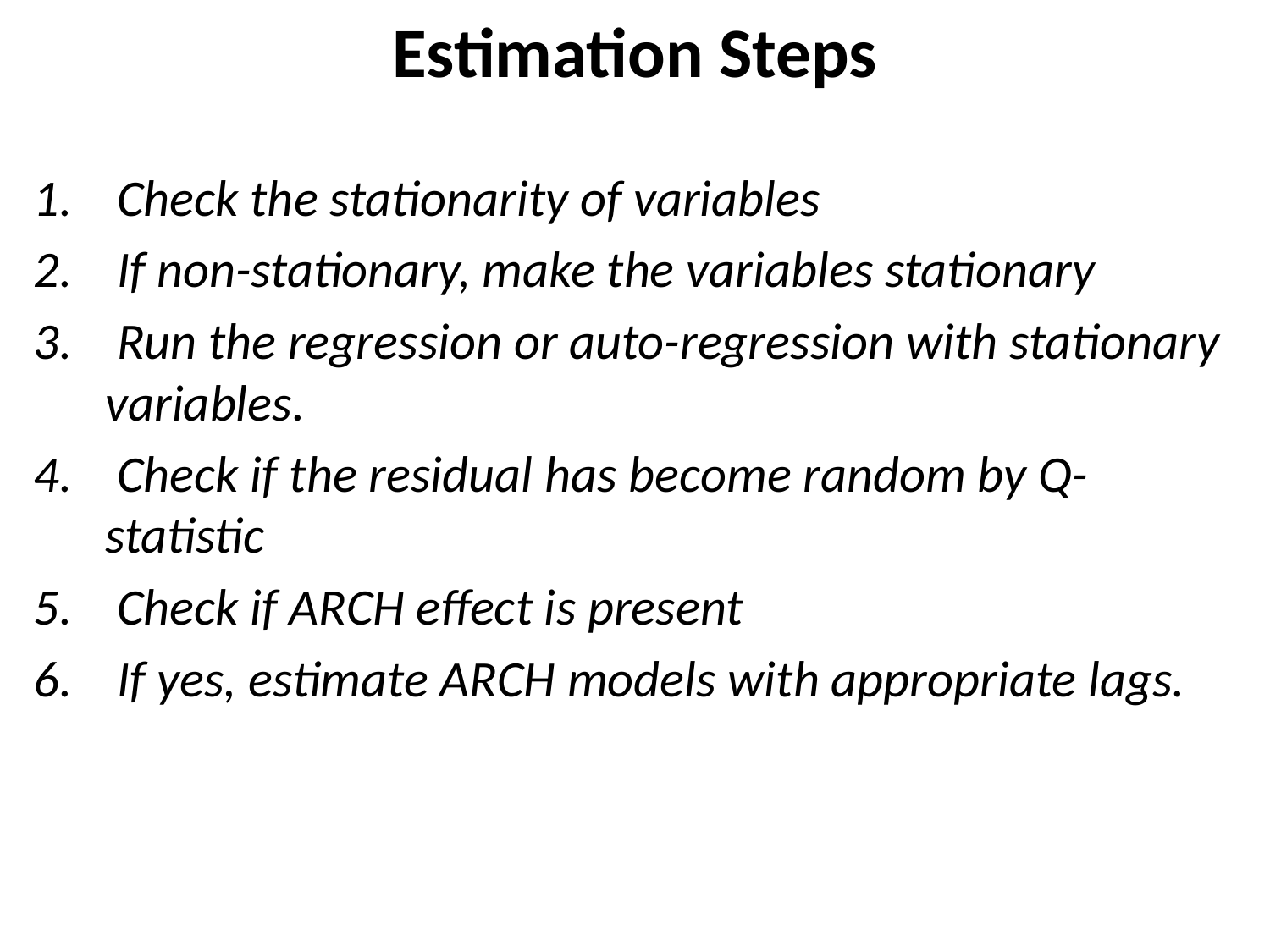

Estimation Steps
 Check the stationarity of variables
 If non-stationary, make the variables stationary
 Run the regression or auto-regression with stationary variables.
 Check if the residual has become random by Q-statistic
 Check if ARCH effect is present
 If yes, estimate ARCH models with appropriate lags.